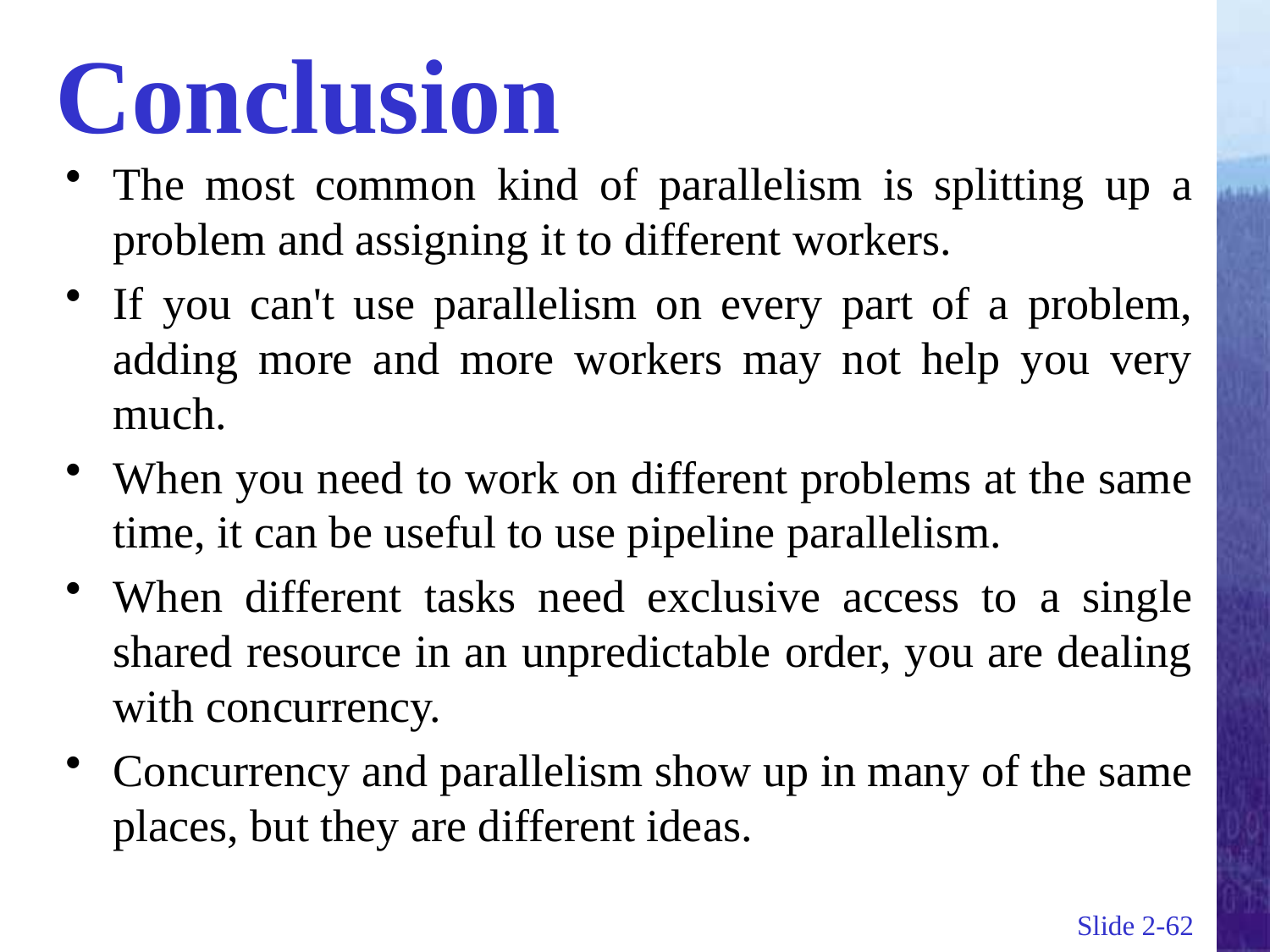

# Conclusion
The most common kind of parallelism is splitting up a problem and assigning it to different workers.
If you can't use parallelism on every part of a problem, adding more and more workers may not help you very much.
When you need to work on different problems at the same time, it can be useful to use pipeline parallelism.
When different tasks need exclusive access to a single shared resource in an unpredictable order, you are dealing with concurrency.
Concurrency and parallelism show up in many of the same places, but they are different ideas.